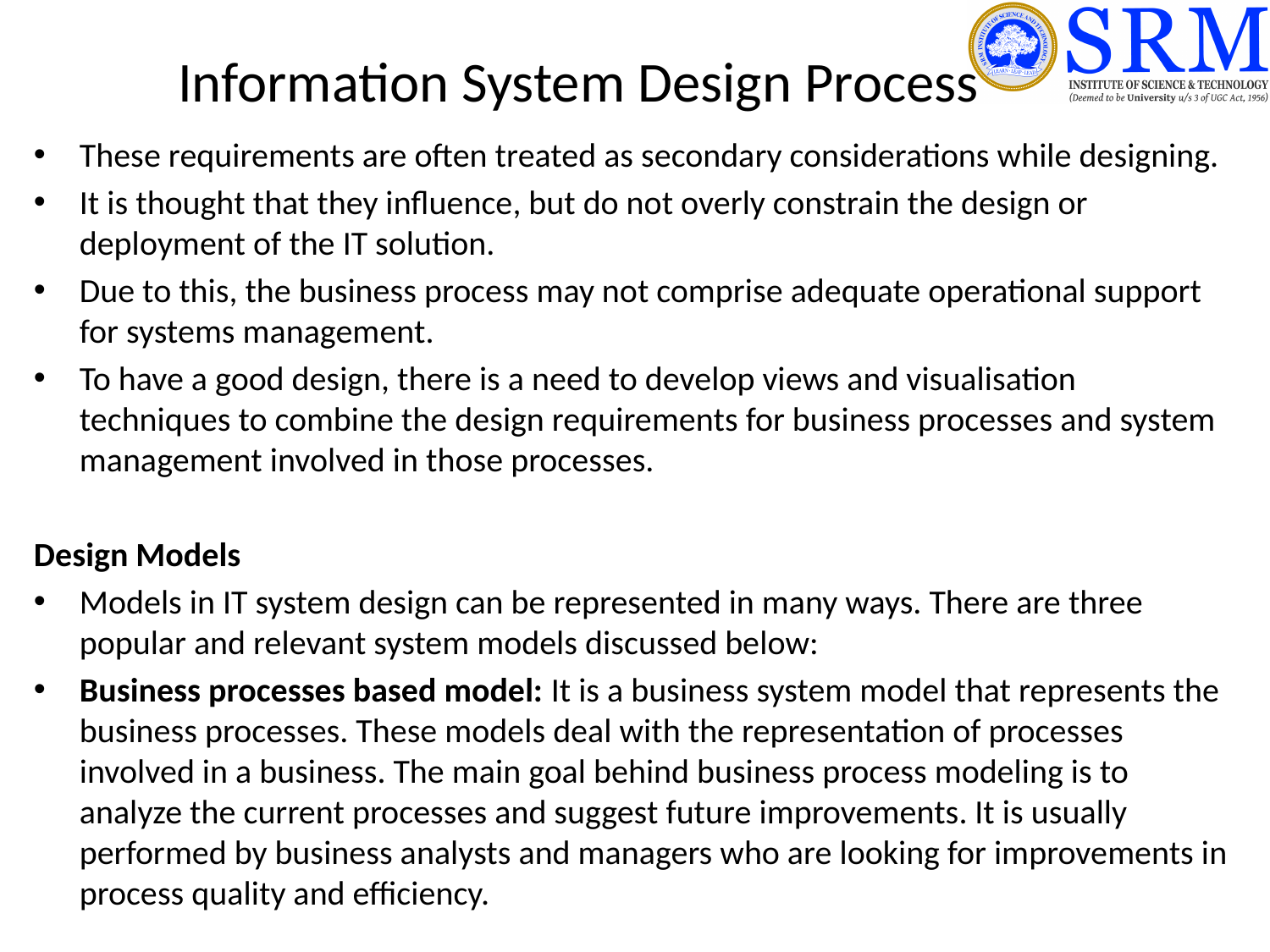

# Information System Design Process
These requirements are often treated as secondary considerations while designing.
It is thought that they influence, but do not overly constrain the design or deployment of the IT solution.
Due to this, the business process may not comprise adequate operational support for systems management.
To have a good design, there is a need to develop views and visualisation techniques to combine the design requirements for business processes and system management involved in those processes.

Design Models
Models in IT system design can be represented in many ways. There are three popular and relevant system models discussed below:
Business processes based model: It is a business system model that represents the business processes. These models deal with the representation of processes involved in a business. The main goal behind business process modeling is to analyze the current processes and suggest future improvements. It is usually performed by business analysts and managers who are looking for improvements in process quality and efficiency.